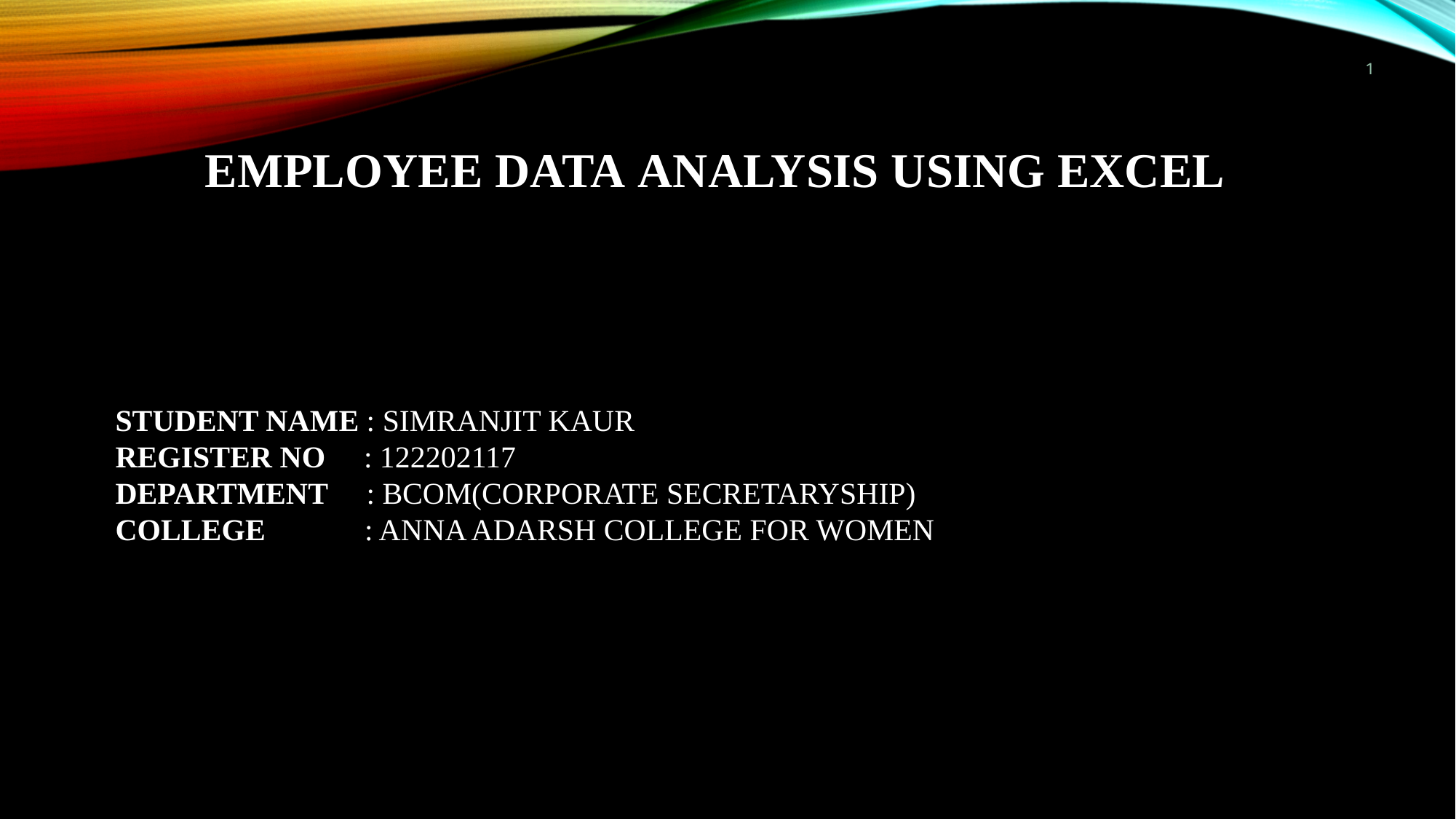

# Employee Data Analysis using Excel
1
STUDENT NAME : SIMRANJIT KAUR
REGISTER NO     : 122202117
DEPARTMENT     : BCOM(CORPORATE SECRETARYSHIP)
COLLEGE             : ANNA ADARSH COLLEGE FOR WOMEN